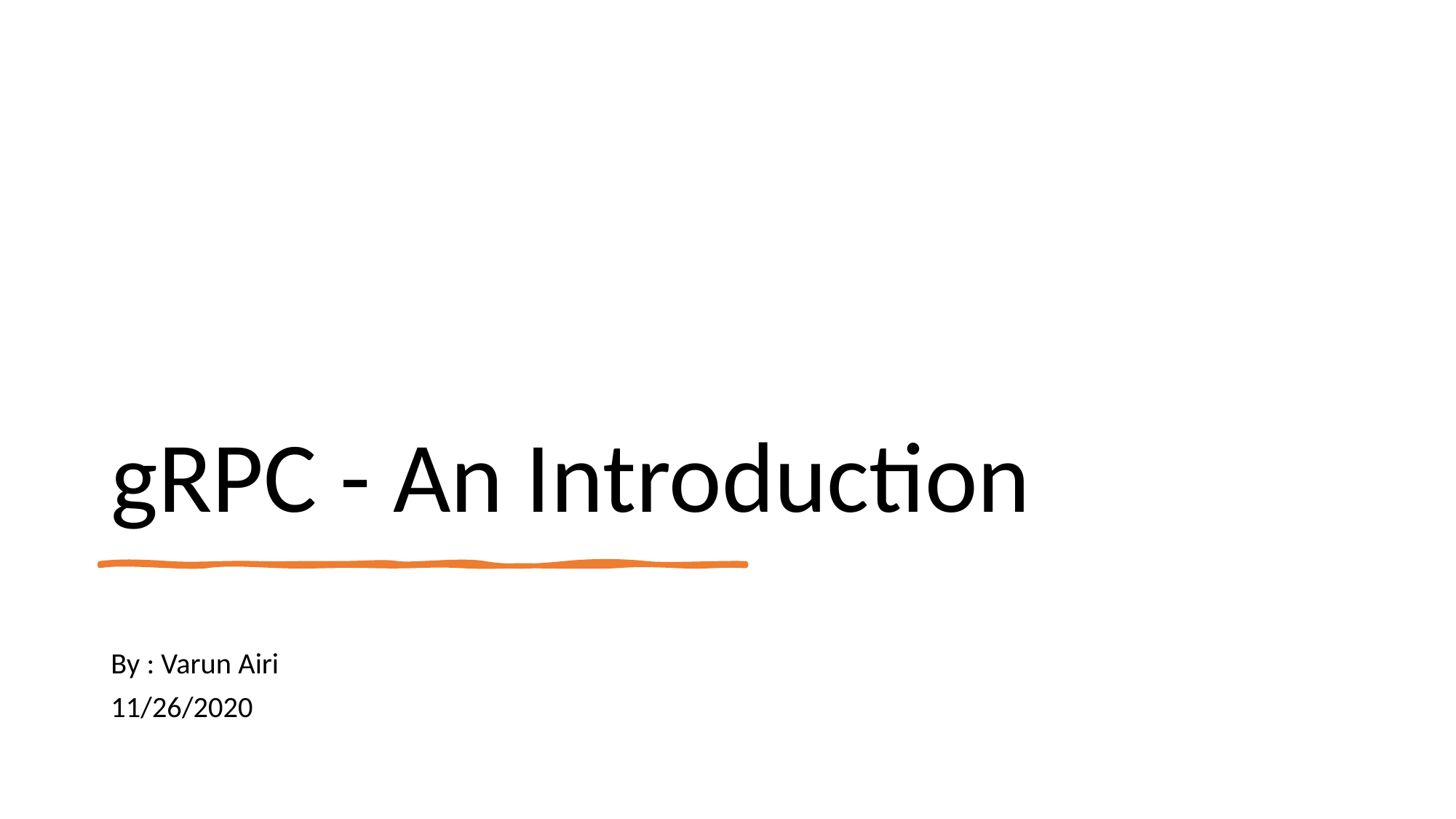

# gRPC - An Introduction

By : Varun Airi
11/26/2020